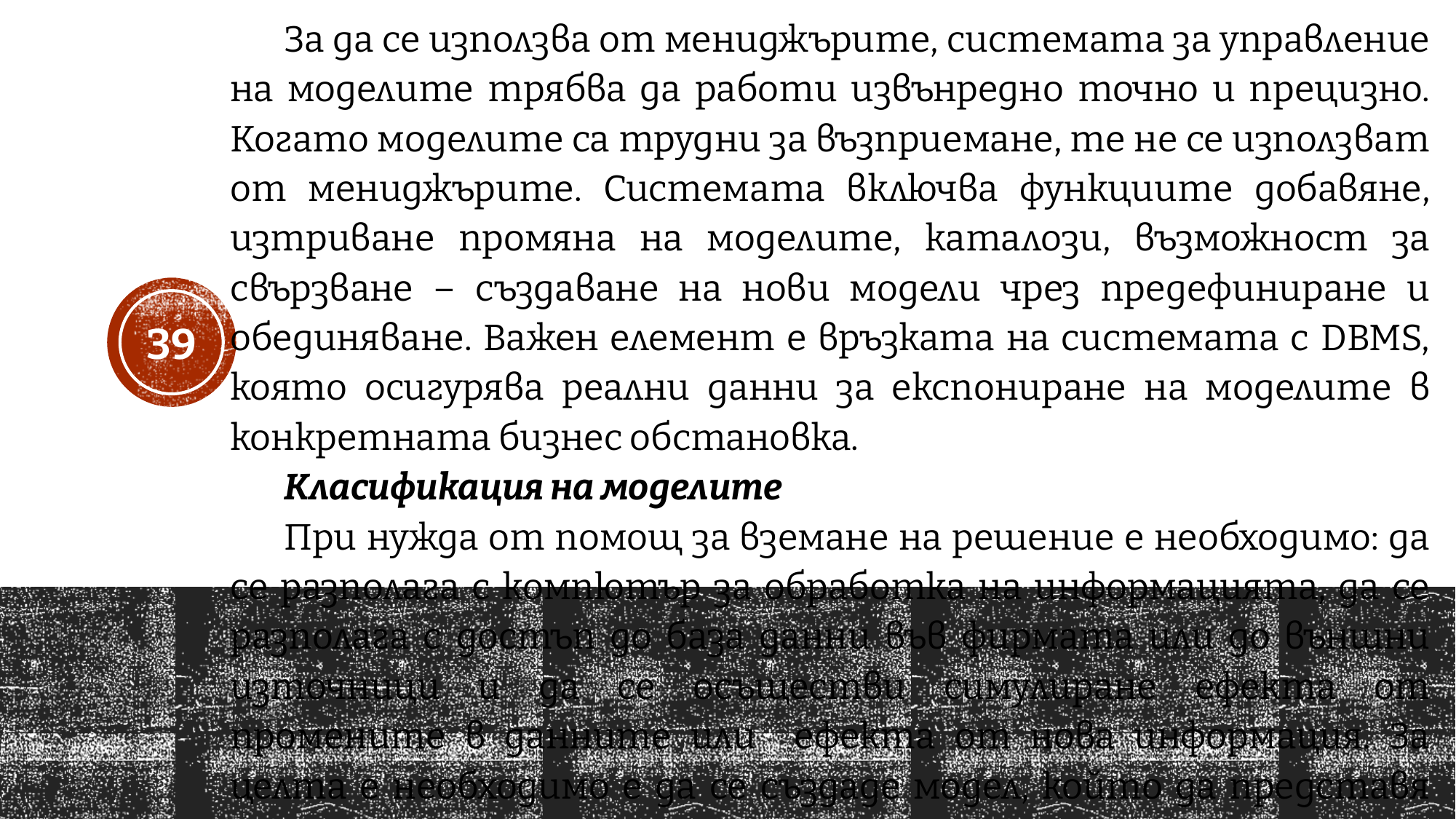

За да се използва от мениджърите, системата за управление на моделите трябва да работи извънредно точно и прецизно. Когато моделите са трудни за възприемане, те не се използват от мениджърите. Системата включва функциите добавяне, изтриване промяна на моделите, каталози, възможност за свързване – създаване на нови модели чрез предефиниране и обединяване. Важен елемент е връзката на системата с DBMS, която осигурява реални данни за експониране на моделите в конкретната бизнес обстановка.
Класификация на моделите
При нужда от помощ за вземане на решение е необходимо: да се разполага с компютър за обработка на информацията, да се разполага с достъп до база данни във фирмата или до външни източници и да се осъществи симулиране ефекта от промените в данните или  ефекта от нова информация. За целта е необходимо е да се създаде модел, който да представя реална физическа, икономическа, финансова или друга ситуация.
39